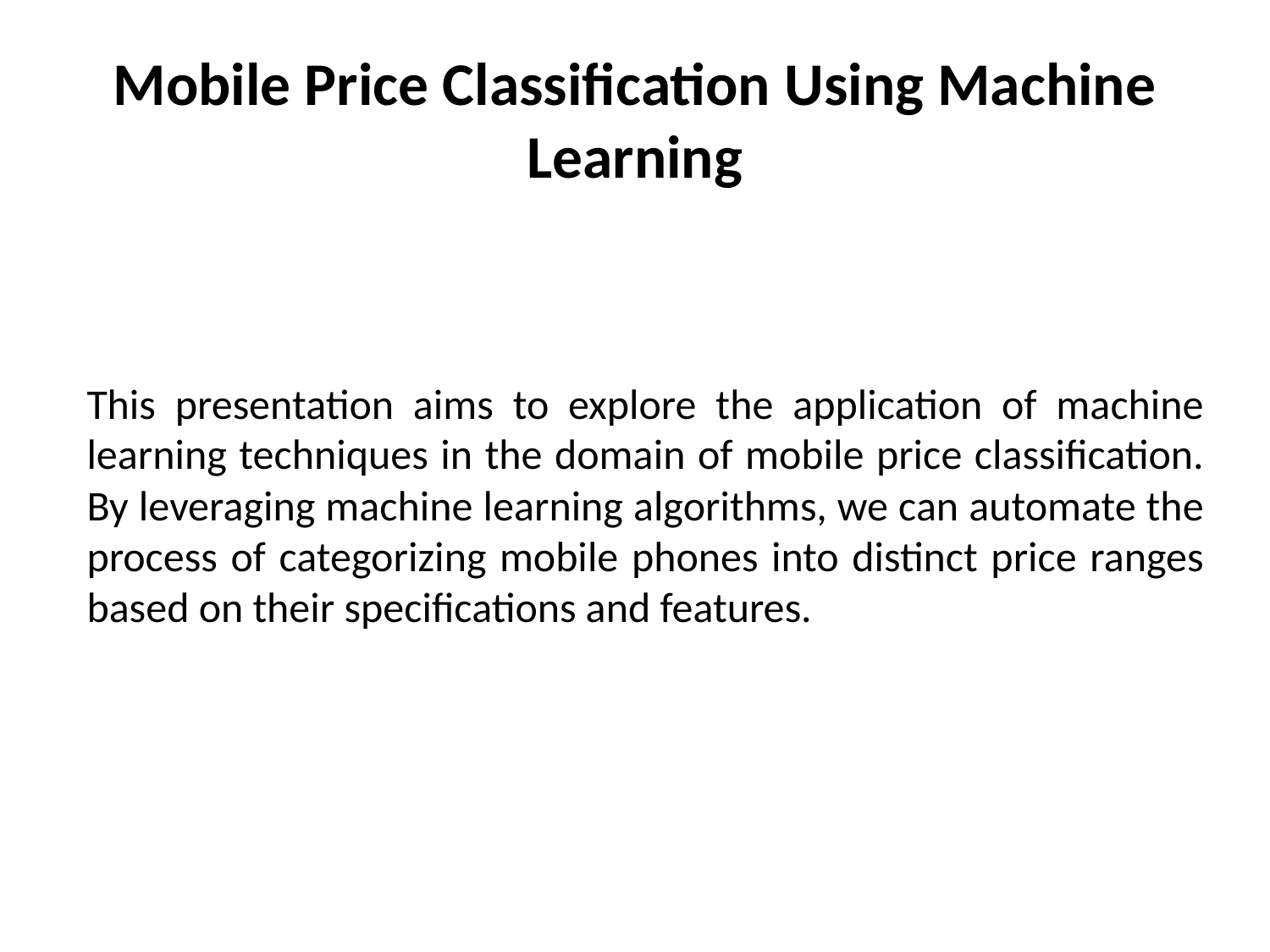

# Mobile Price Classification Using Machine Learning
This presentation aims to explore the application of machine learning techniques in the domain of mobile price classification. By leveraging machine learning algorithms, we can automate the process of categorizing mobile phones into distinct price ranges based on their specifications and features.